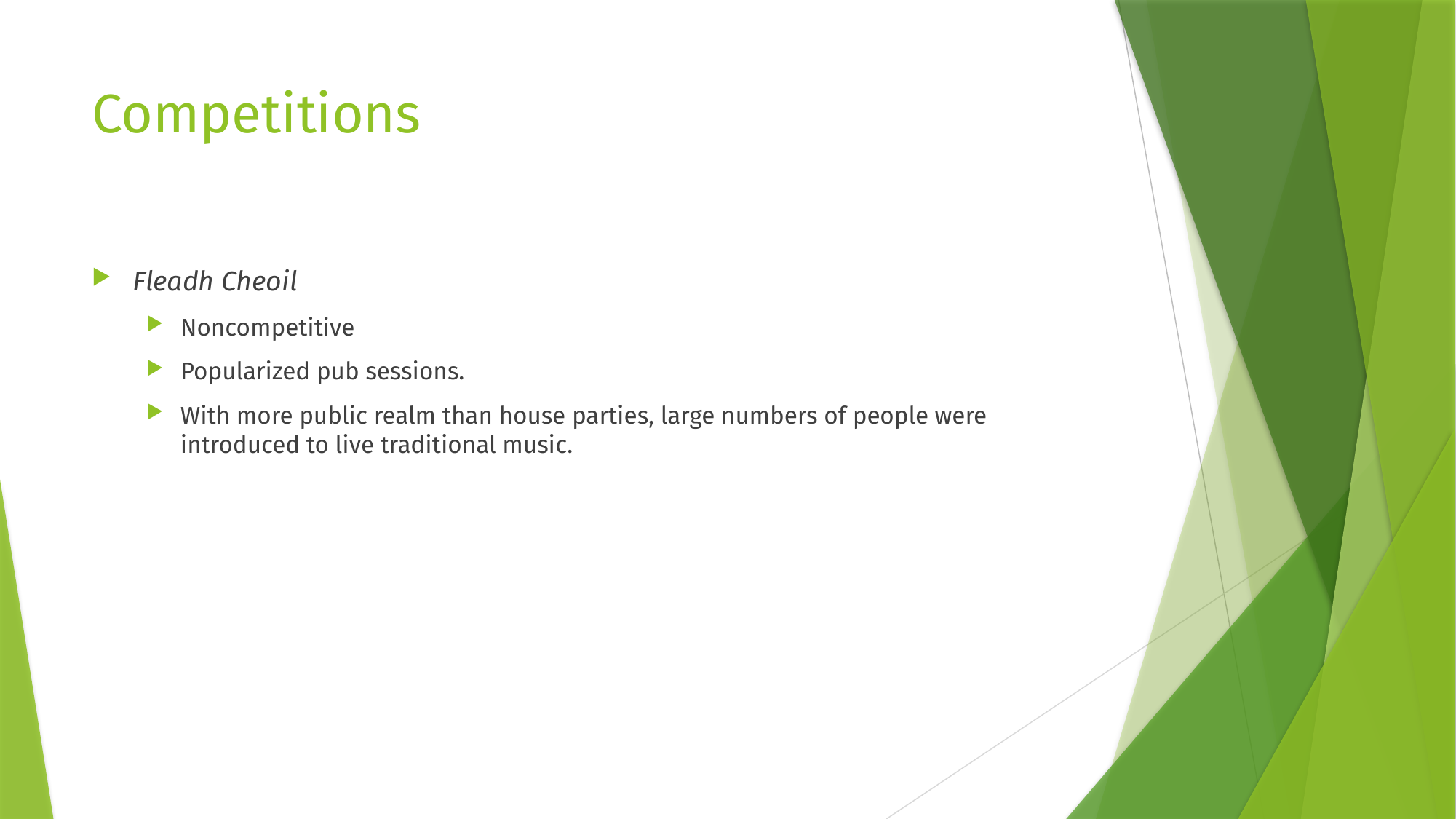

# Competitions
Fleadh Cheoil
Noncompetitive
Popularized pub sessions.
With more public realm than house parties, large numbers of people were introduced to live traditional music.